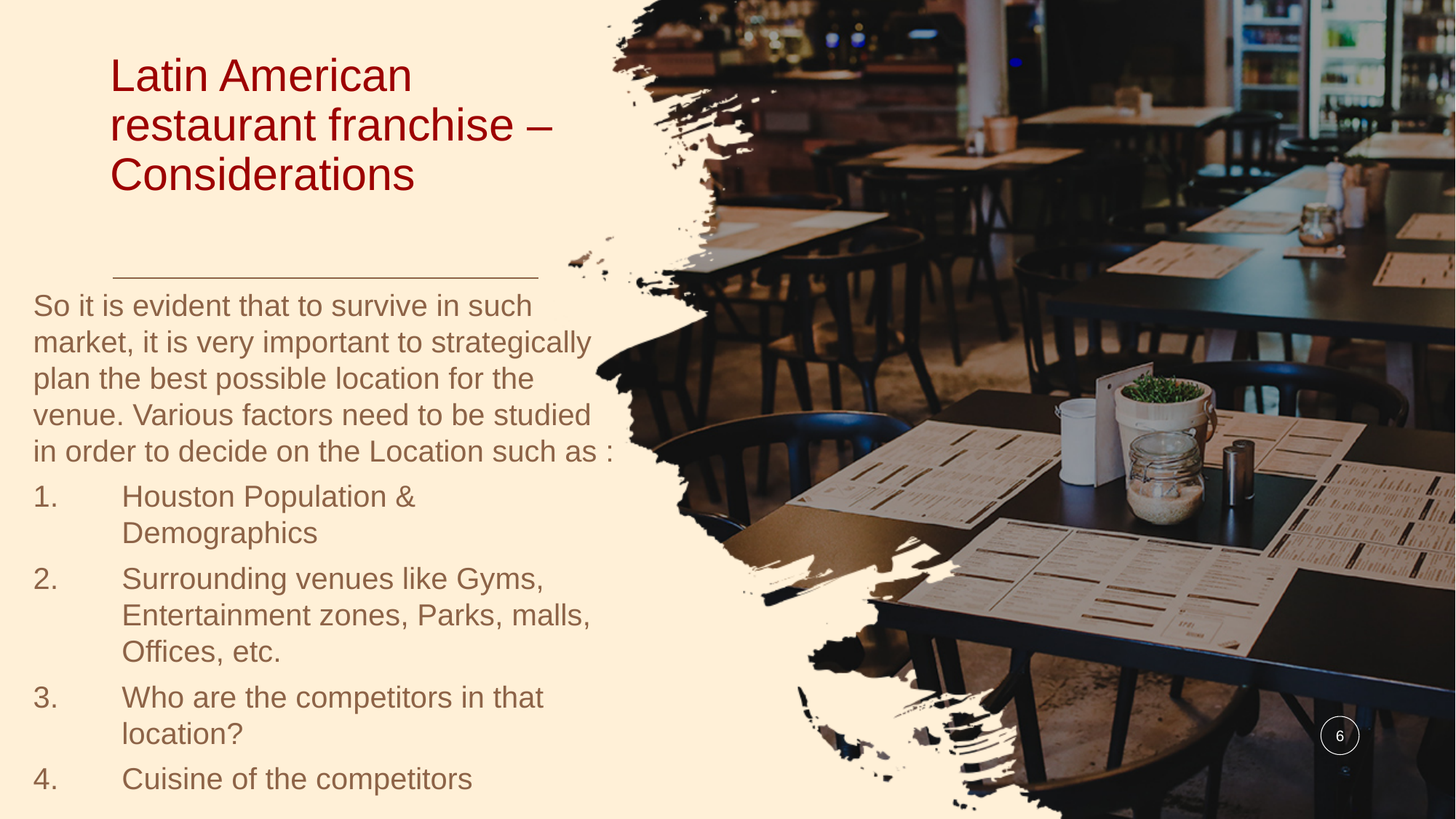

# Latin American restaurant franchise – Considerations
So it is evident that to survive in such market, it is very important to strategically plan the best possible location for the venue. Various factors need to be studied in order to decide on the Location such as :
Houston Population & Demographics
Surrounding venues like Gyms, Entertainment zones, Parks, malls, Offices, etc.
Who are the competitors in that location?
Cuisine of the competitors

6